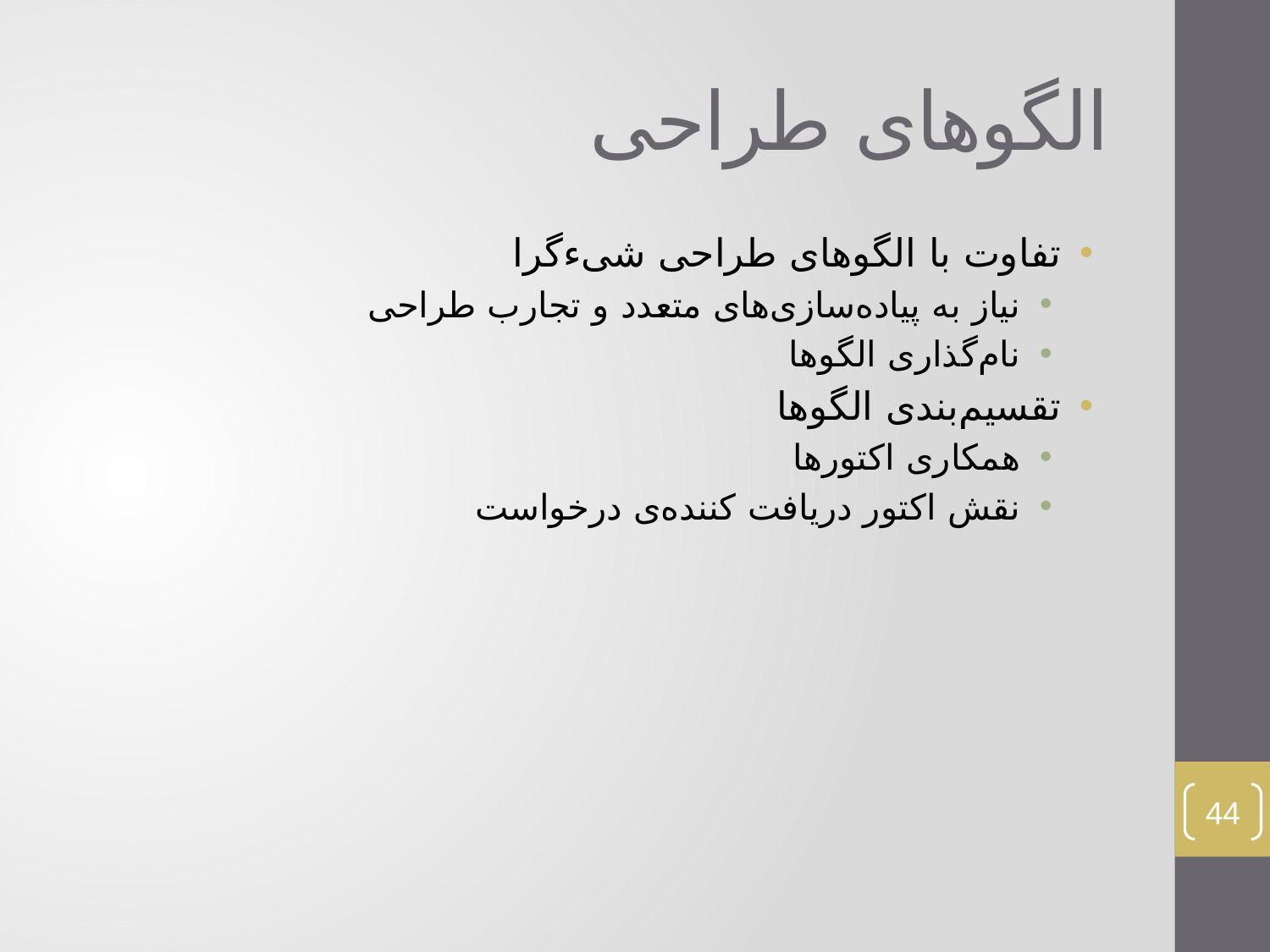

# الگوهای طراحی
تفاوت با الگوهای طراحی شیءگرا
نیاز به پیاده‌سازی‌های متعدد و تجارب طراحی
نام‌گذاری الگوها
تقسیم‌بندی الگوها
همکاری اکتورها
نقش اکتور دریافت کننده‌ی درخواست

44